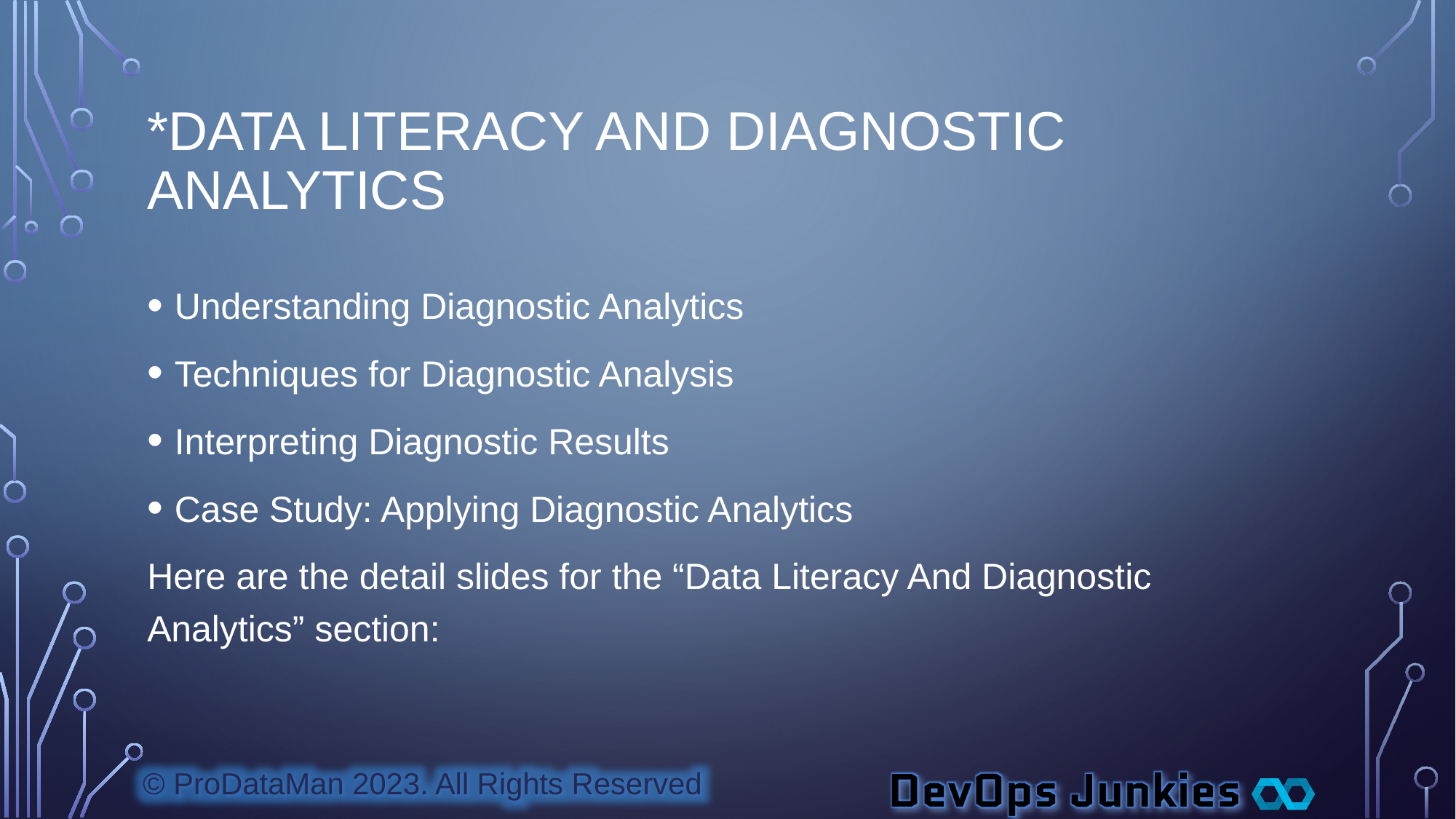

# *Data Literacy And Diagnostic Analytics
Understanding Diagnostic Analytics
Techniques for Diagnostic Analysis
Interpreting Diagnostic Results
Case Study: Applying Diagnostic Analytics
Here are the detail slides for the “Data Literacy And Diagnostic Analytics” section: